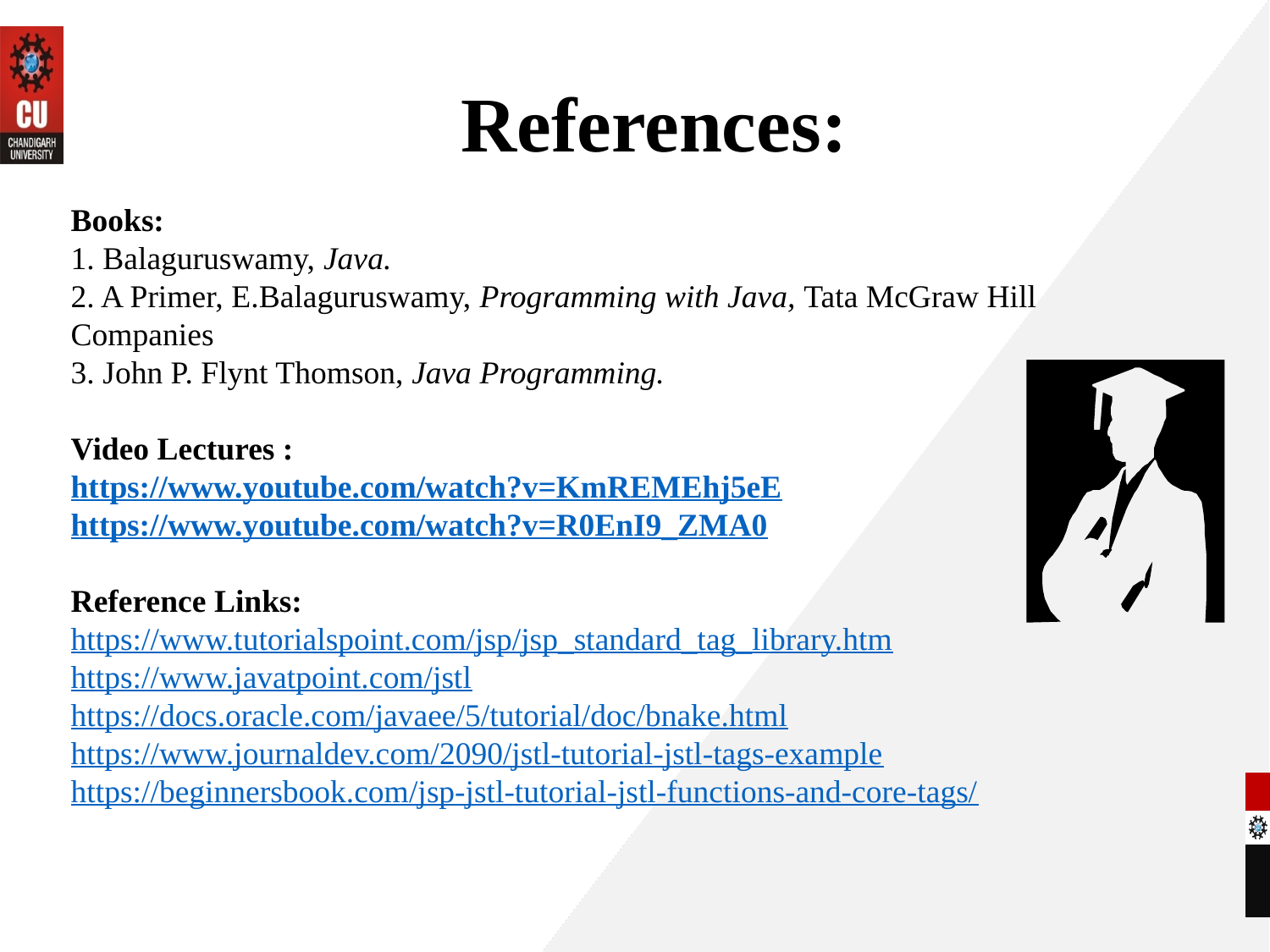

# References:
Books:
1. Balaguruswamy, Java.
2. A Primer, E.Balaguruswamy, Programming with Java, Tata McGraw Hill Companies
3. John P. Flynt Thomson, Java Programming.

Video Lectures :
https://www.youtube.com/watch?v=KmREMEhj5eE
https://www.youtube.com/watch?v=R0EnI9_ZMA0

Reference Links:
https://www.tutorialspoint.com/jsp/jsp_standard_tag_library.htm
https://www.javatpoint.com/jstl
https://docs.oracle.com/javaee/5/tutorial/doc/bnake.html
https://www.journaldev.com/2090/jstl-tutorial-jstl-tags-example
https://beginnersbook.com/jsp-jstl-tutorial-jstl-functions-and-core-tags/